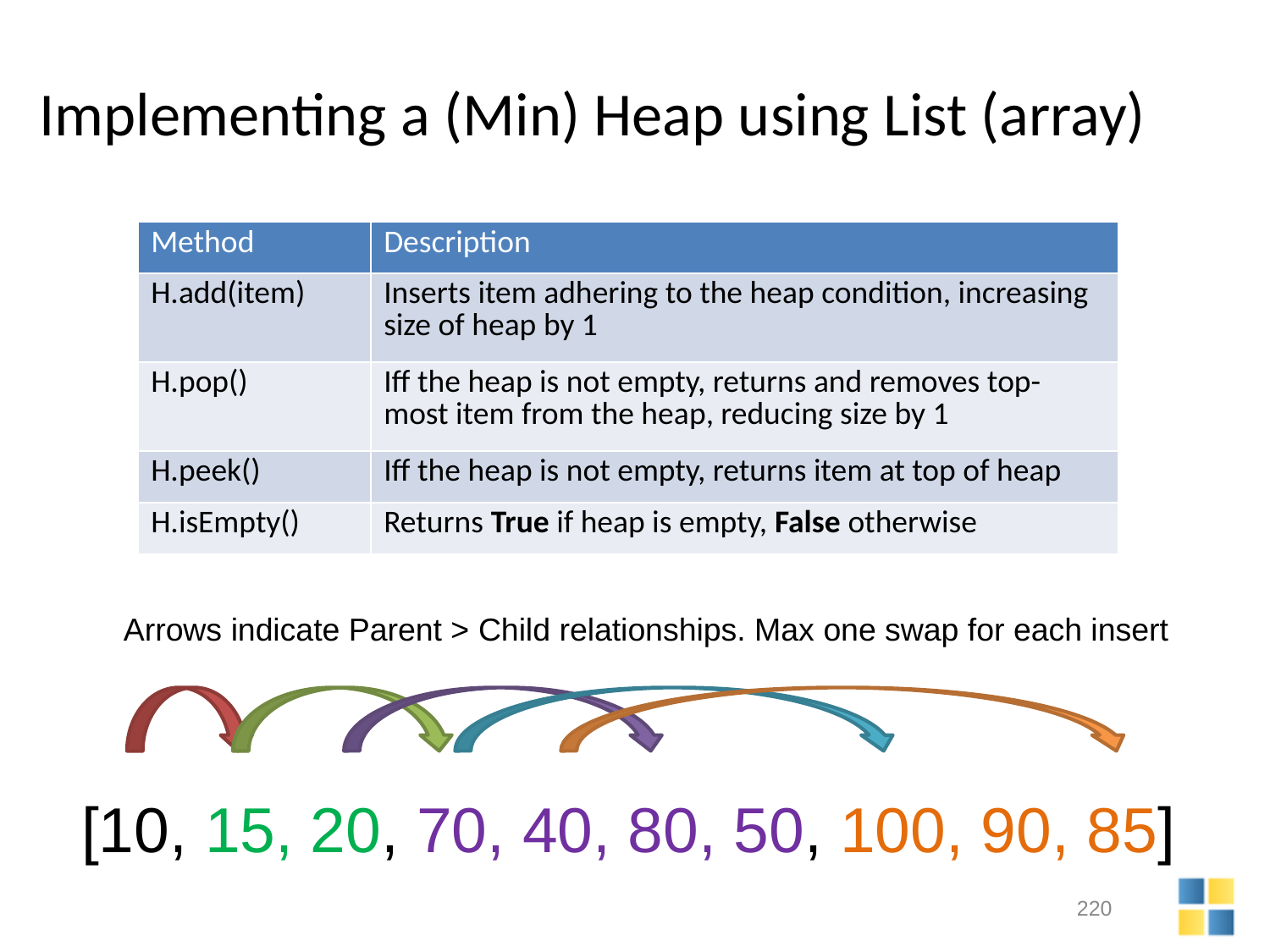

# Implementing a (Min) Heap using List (array)
| Method | Description |
| --- | --- |
| H.add(item) | Inserts item adhering to the heap condition, increasing size of heap by 1 |
| H.pop() | Iff the heap is not empty, returns and removes top-most item from the heap, reducing size by 1 |
| H.peek() | Iff the heap is not empty, returns item at top of heap |
| H.isEmpty() | Returns True if heap is empty, False otherwise |
Arrows indicate Parent > Child relationships. Max one swap for each insert

[10, 15, 20, 70, 40, 80, 50, 100, 90, 85]
220